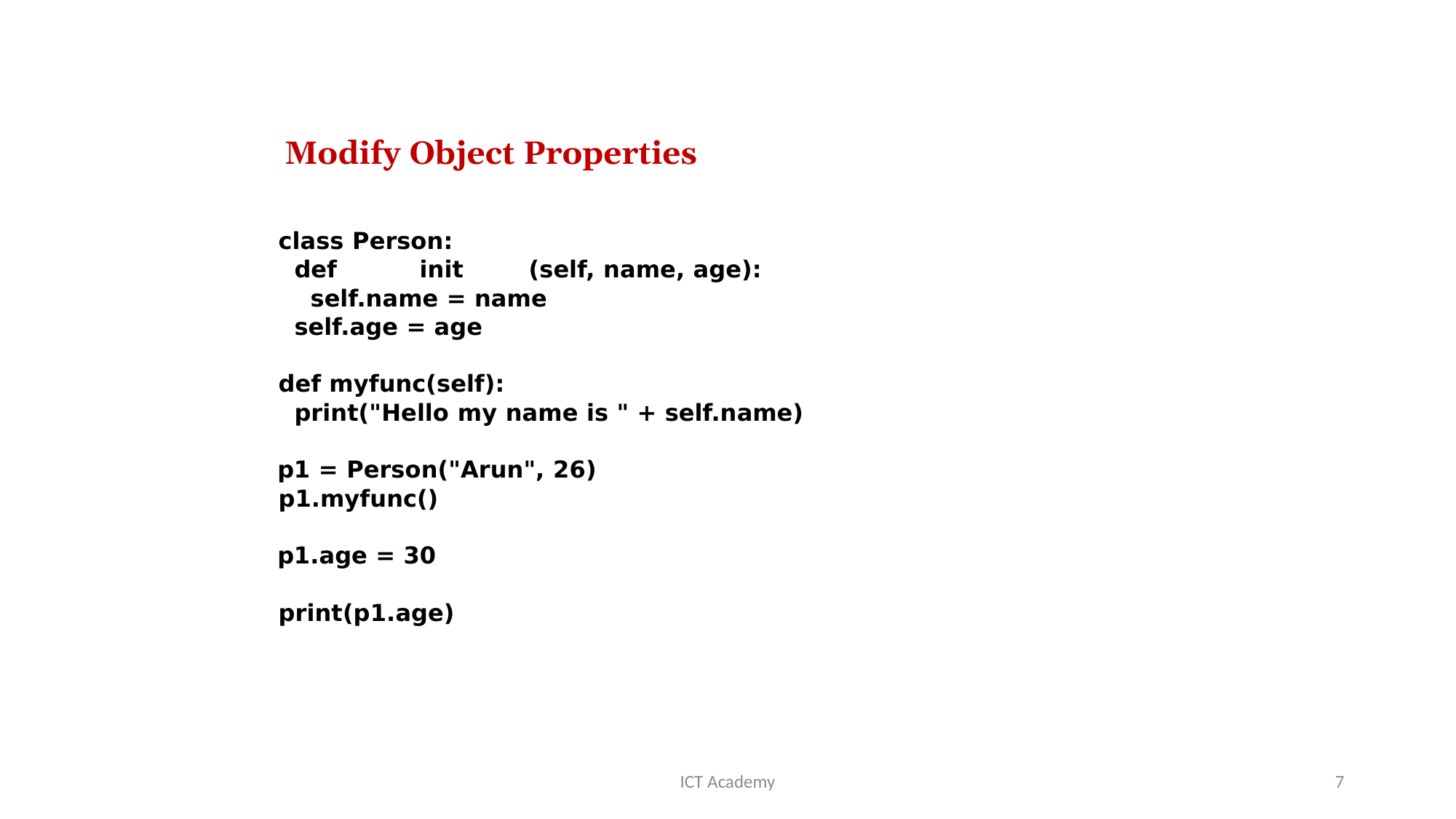

Modify Object Properties

class Person:
def	init	(self, name, age):  self.name = name
self.age = age

def myfunc(self):
print("Hello my name is " + self.name)

p1 = Person("Arun", 26)  p1.myfunc()
p1.age = 30  print(p1.age)
ICT Academy
7